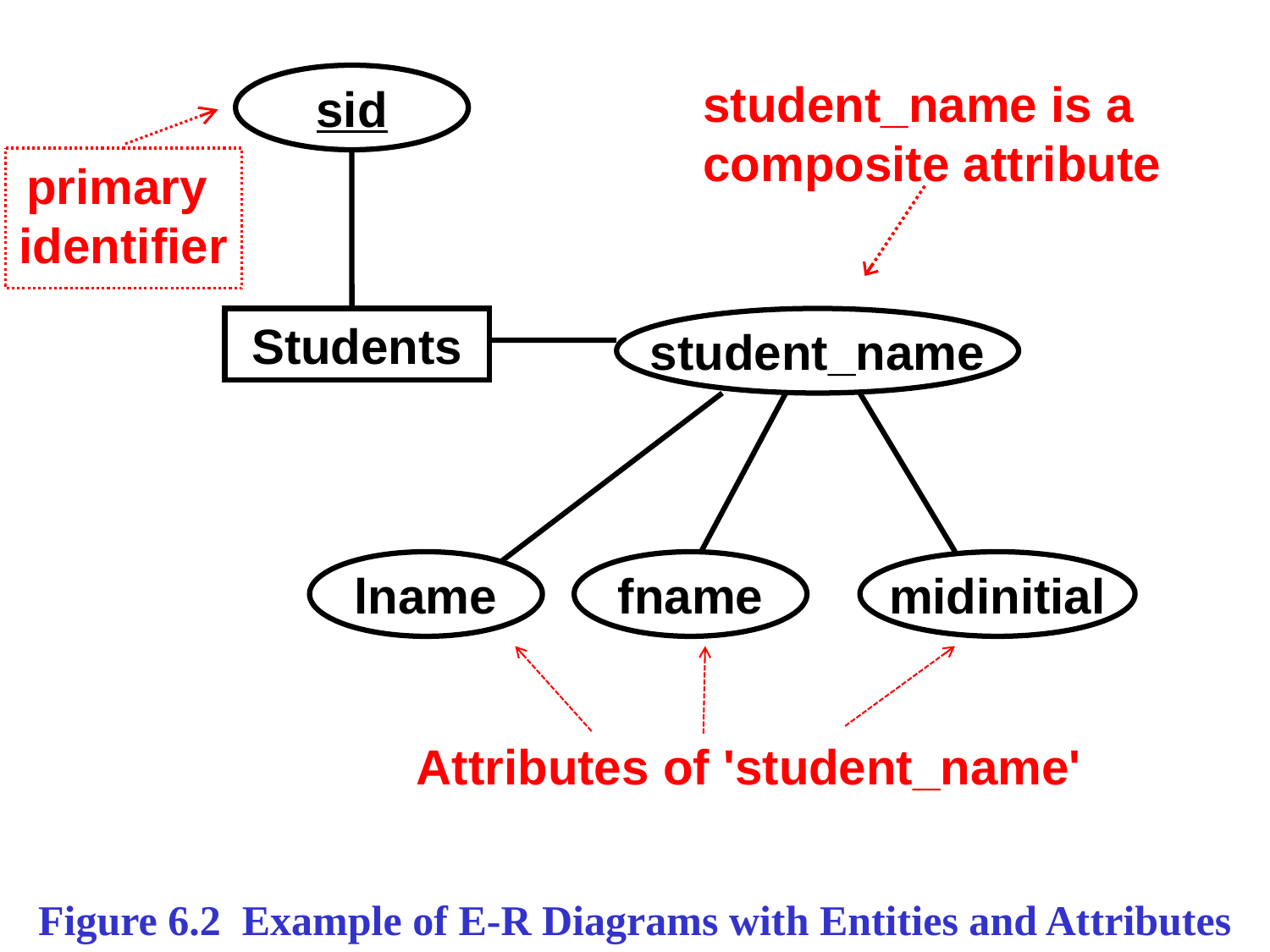

sid
student_name
student_name is a composite attribute
primary
identifier

Students

lname
fname
midinitial

Attributes of 'student_name'
Figure 6.2  Example of E-R Diagrams with Entities and Attributes